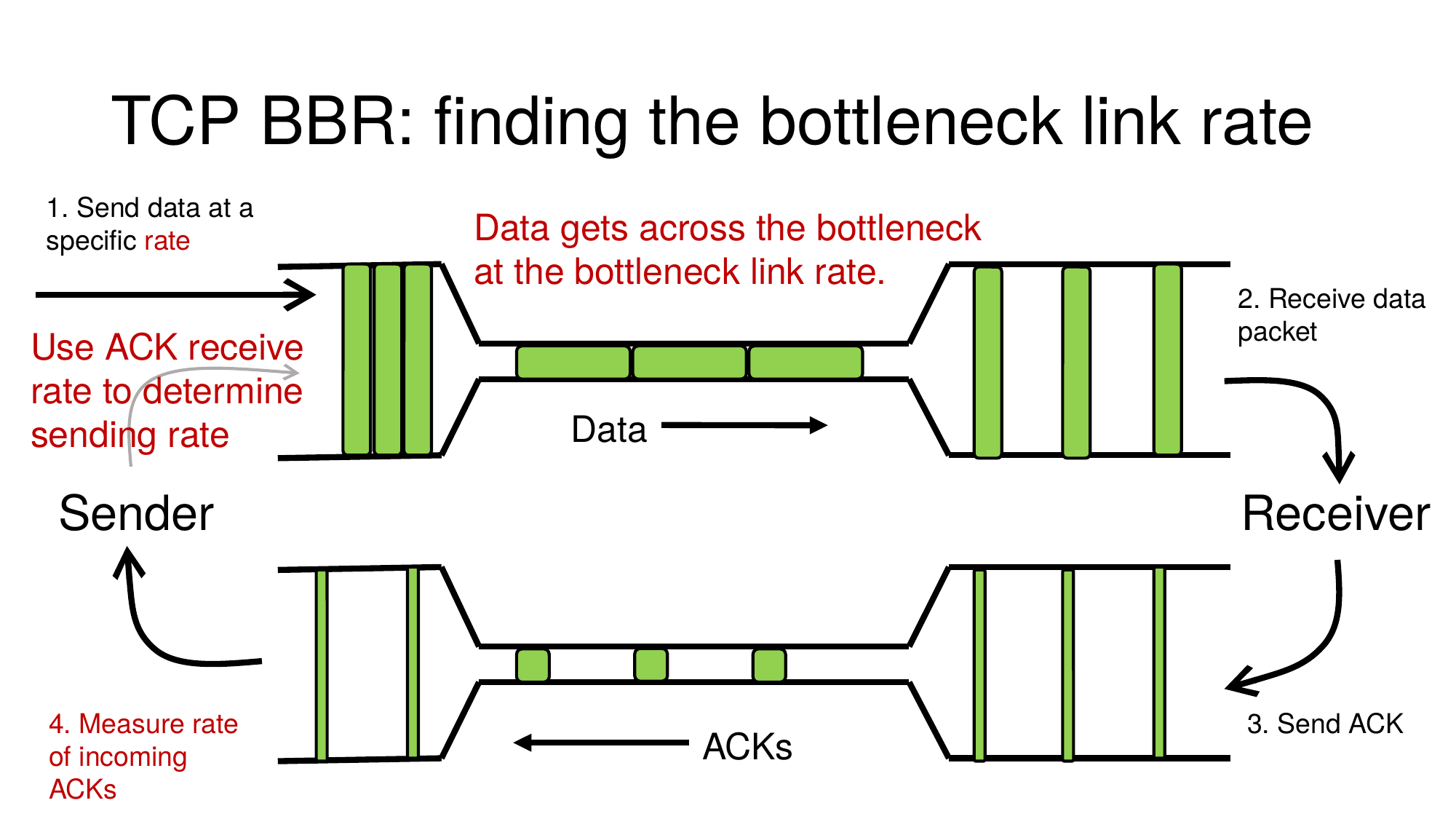

# TCP BBR: finding the bottleneck link rate
1. Send data at a specific rate
Data gets across the bottleneck at the bottleneck link rate.

2. Receive data packet
Use ACK receive rate to determine sending rate

Data
Sender
Receiver

4. Measure rate of incoming ACKs
3. Send ACK
ACKs